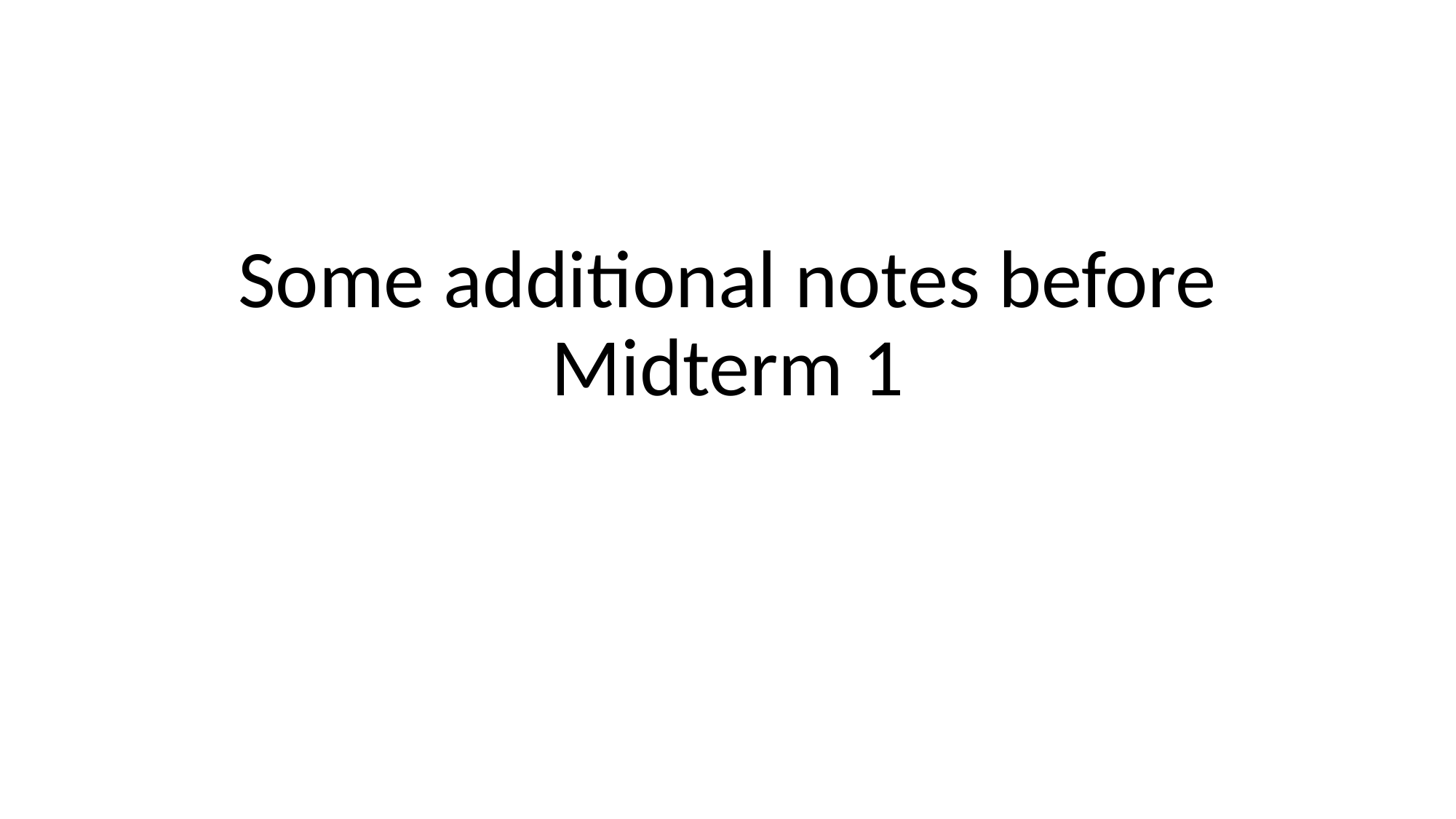

# Some additional notes before Midterm 1